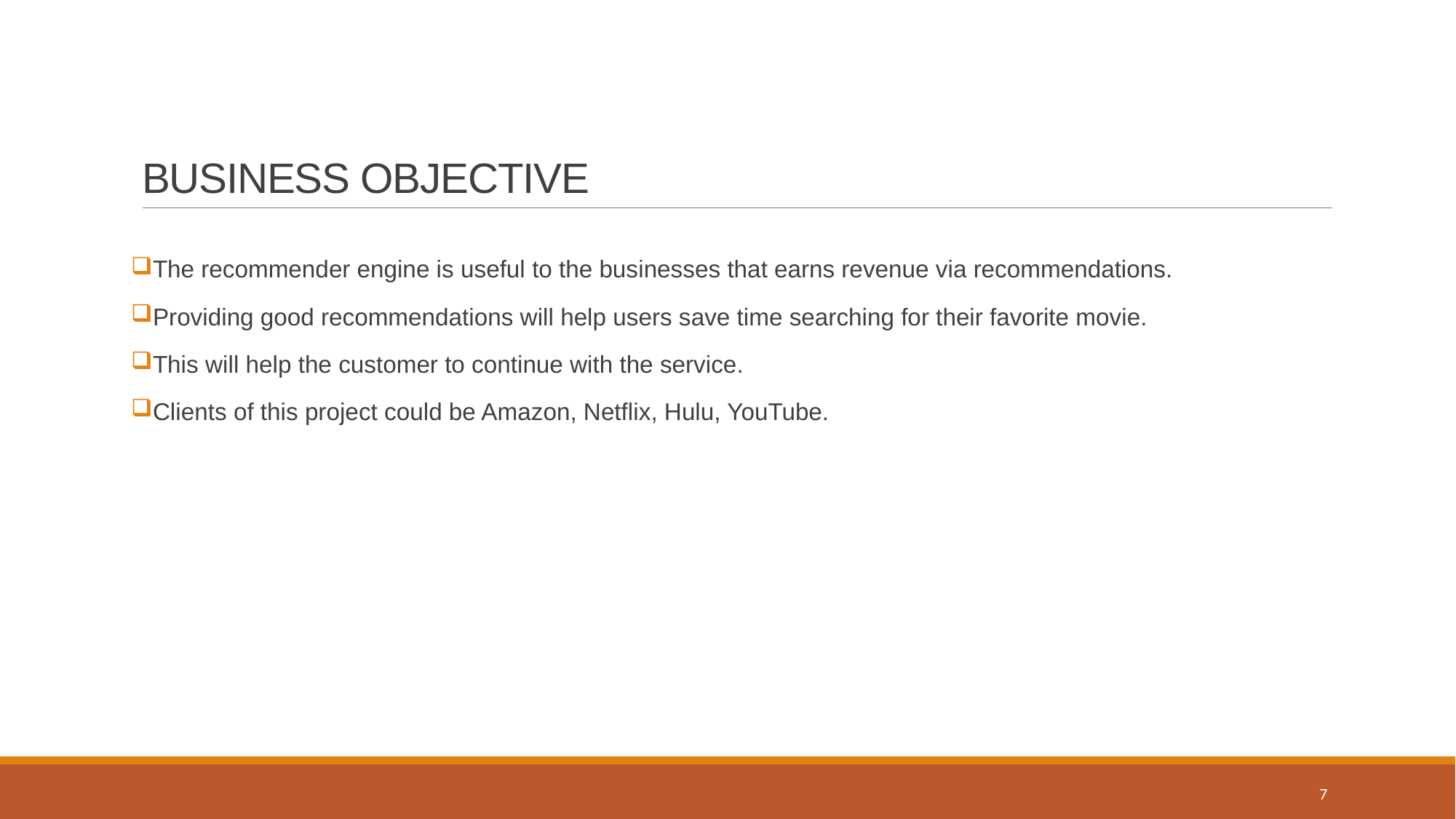

# BUSINESS OBJECTIVE
The recommender engine is useful to the businesses that earns revenue via recommendations.
Providing good recommendations will help users save time searching for their favorite movie.
This will help the customer to continue with the service.
Clients of this project could be Amazon, Netflix, Hulu, YouTube.
7